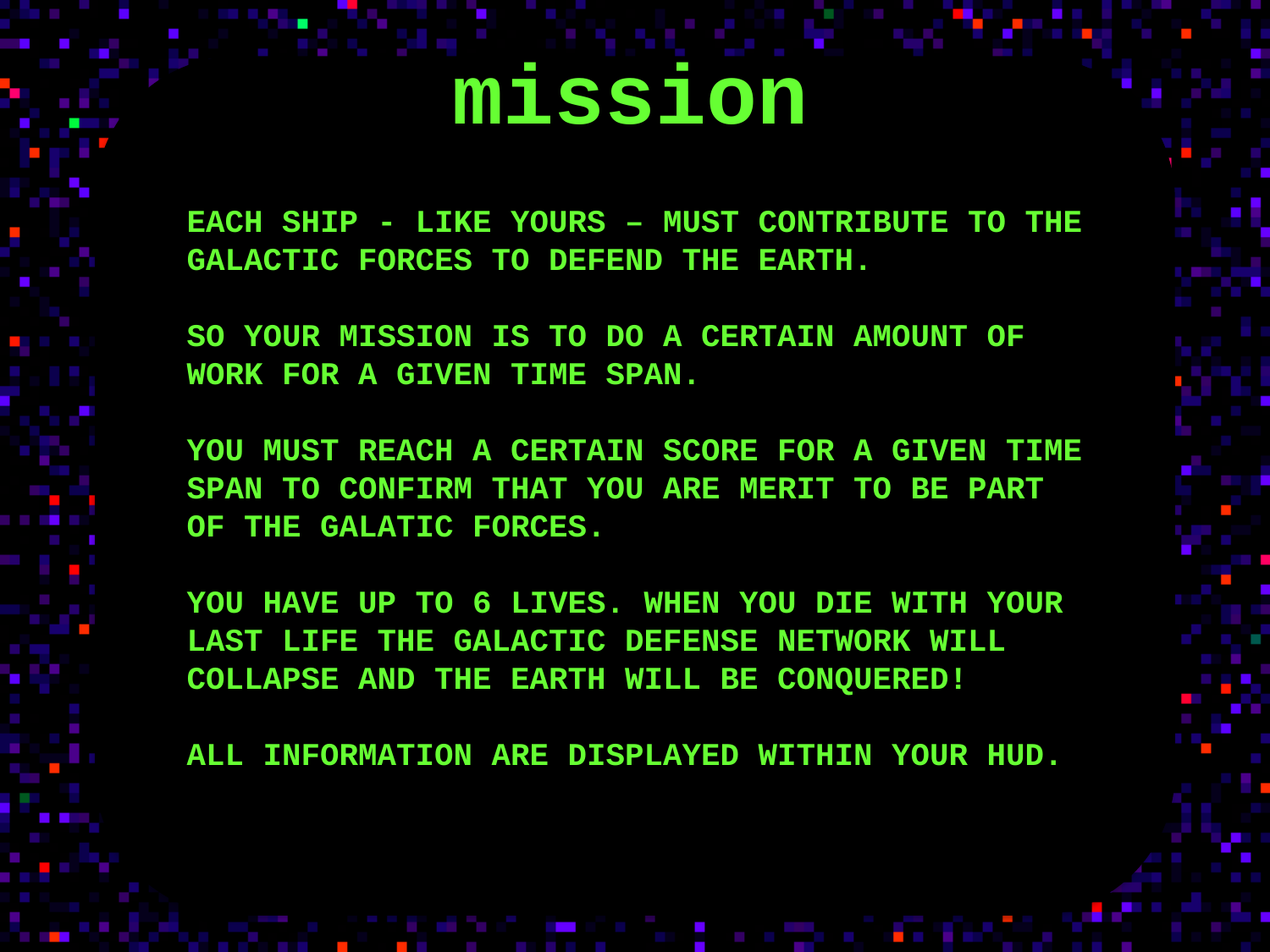

mission
EACH SHIP - LIKE YOURS – MUST CONTRIBUTE TO THE GALACTIC FORCES TO DEFEND THE EARTH.

SO YOUR MISSION IS TO DO A CERTAIN AMOUNT OF WORK FOR A GIVEN TIME SPAN.

YOU MUST REACH A CERTAIN SCORE FOR A GIVEN TIME SPAN TO CONFIRM THAT YOU ARE MERIT TO BE PART OF THE GALATIC FORCES.

YOU HAVE UP TO 6 LIVES. WHEN YOU DIE WITH YOUR LAST LIFE THE GALACTIC DEFENSE NETWORK WILL COLLAPSE AND THE EARTH WILL BE CONQUERED!

ALL INFORMATION ARE DISPLAYED WITHIN YOUR HUD.